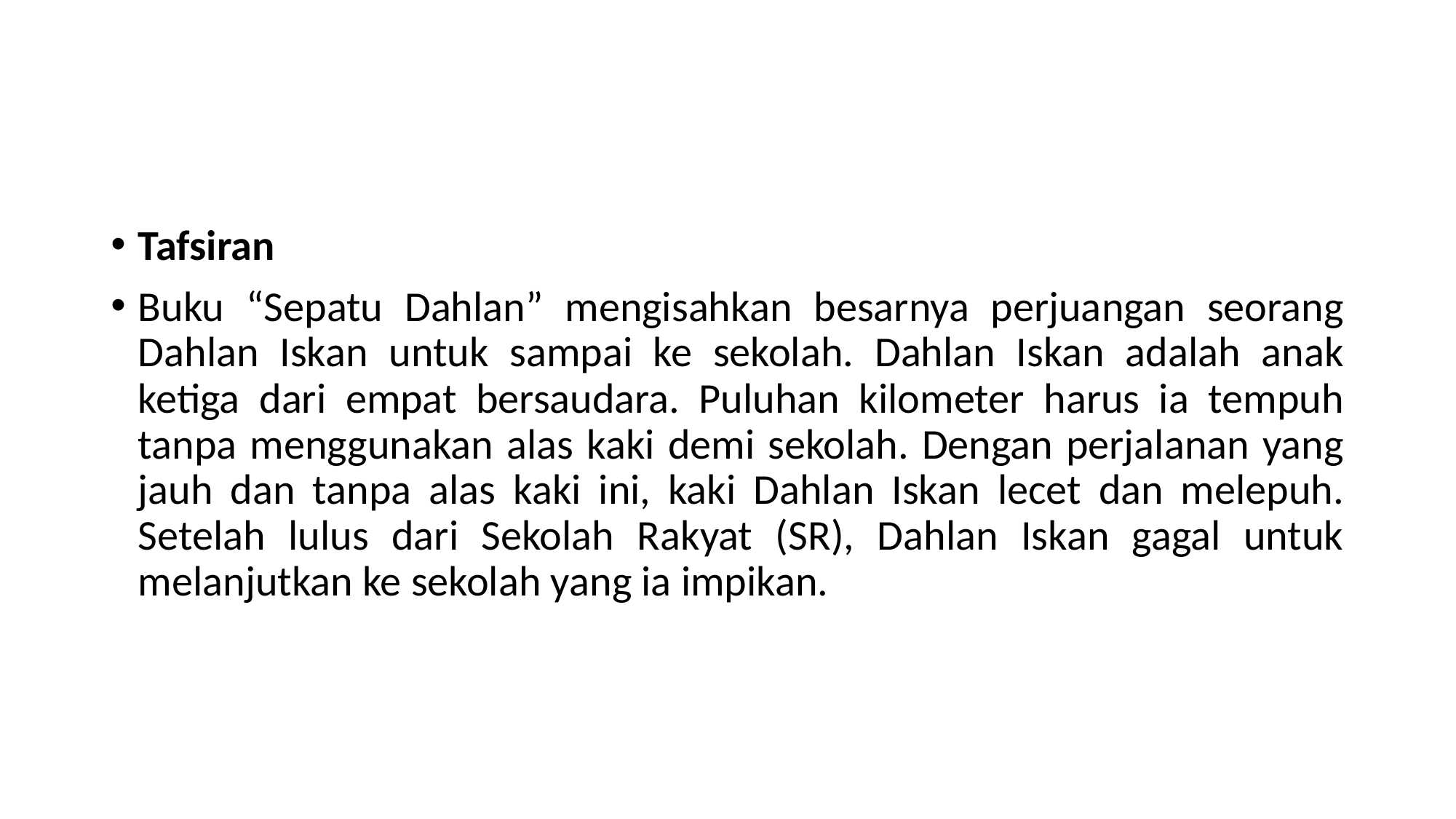

#
Tafsiran
Buku “Sepatu Dahlan” mengisahkan besarnya perjuangan seorang Dahlan Iskan untuk sampai ke sekolah. Dahlan Iskan adalah anak ketiga dari empat bersaudara. Puluhan kilometer harus ia tempuh tanpa menggunakan alas kaki demi sekolah. Dengan perjalanan yang jauh dan tanpa alas kaki ini, kaki Dahlan Iskan lecet dan melepuh. Setelah lulus dari Sekolah Rakyat (SR), Dahlan Iskan gagal untuk melanjutkan ke sekolah yang ia impikan.